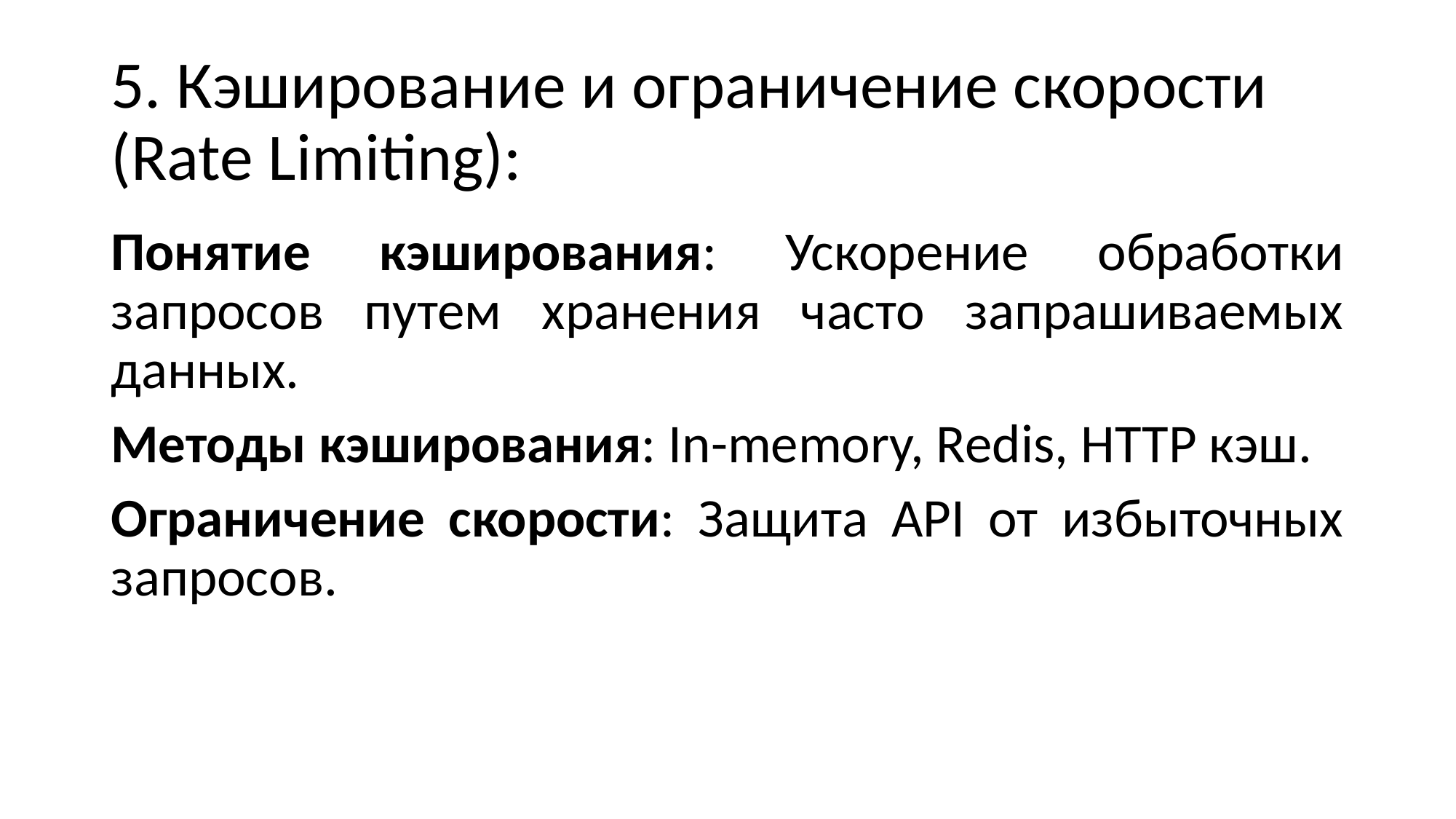

# 5. Кэширование и ограничение скорости (Rate Limiting):
Понятие кэширования: Ускорение обработки запросов путем хранения часто запрашиваемых данных.
Методы кэширования: In-memory, Redis, HTTP кэш.
Ограничение скорости: Защита API от избыточных запросов.